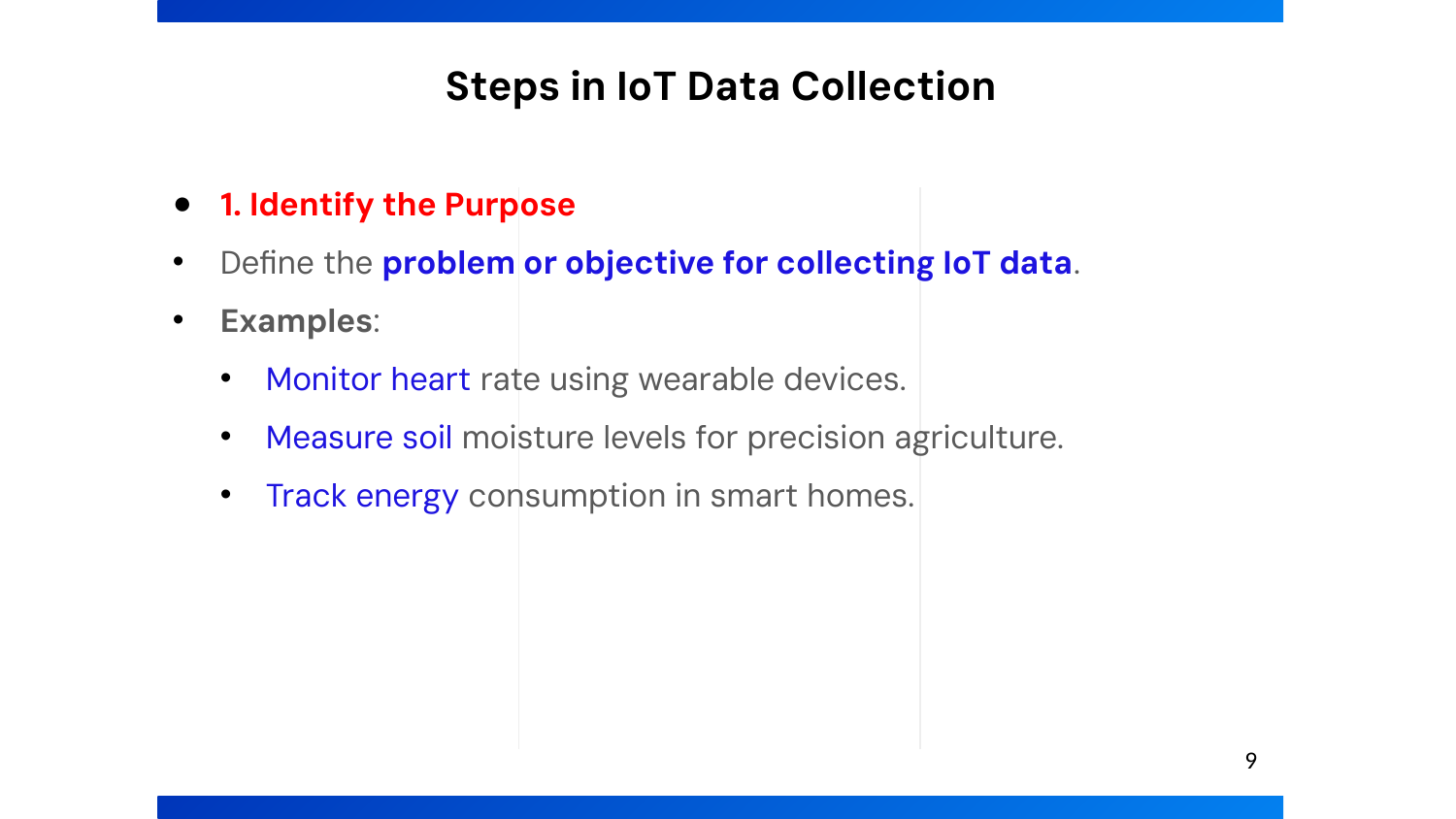

# Steps in IoT Data Collection
1. Identify the Purpose
Define the problem or objective for collecting IoT data.
Examples:
Monitor heart rate using wearable devices.
Measure soil moisture levels for precision agriculture.
Track energy consumption in smart homes.

9